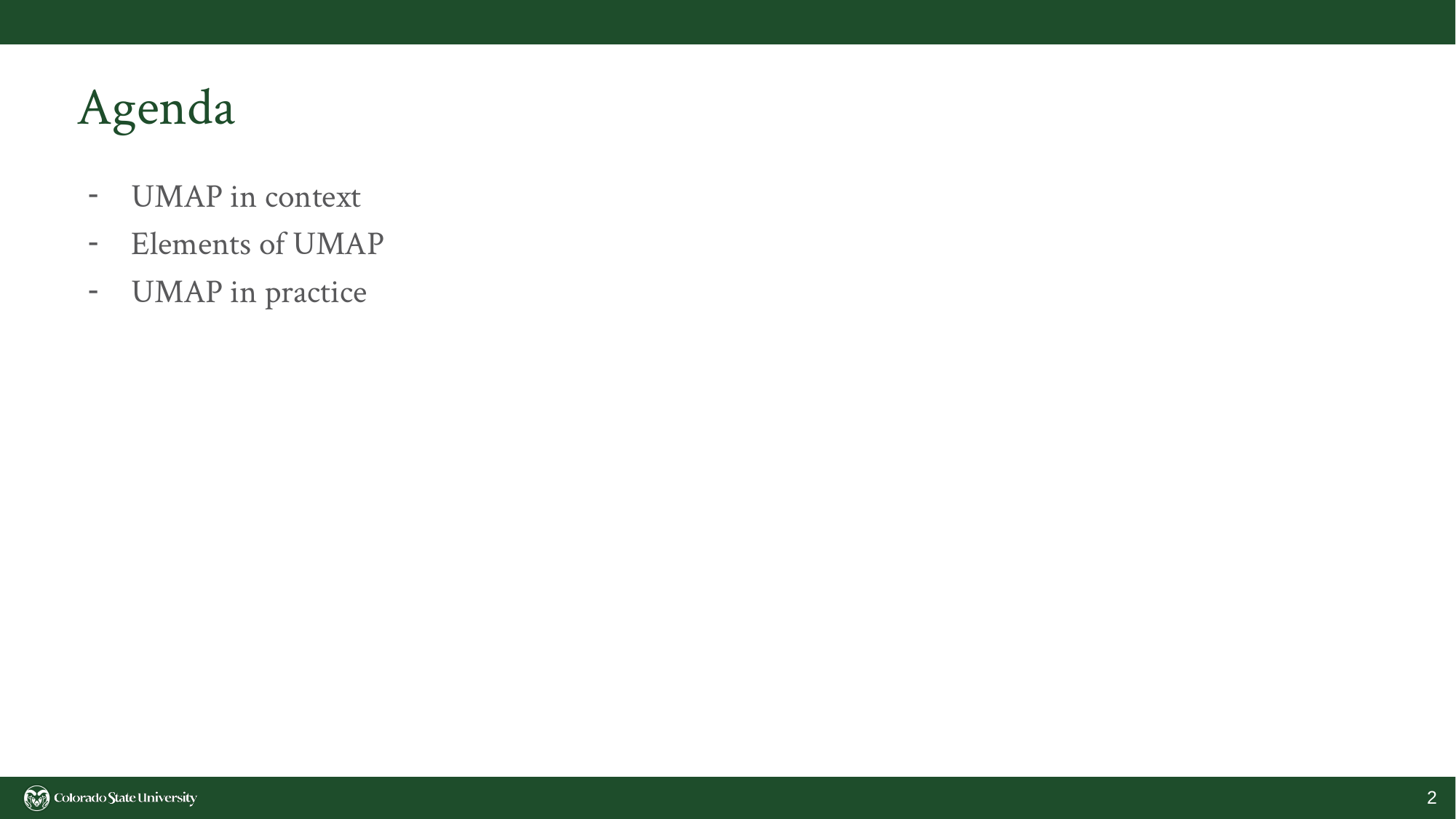

# Agenda
UMAP in context
Elements of UMAP
UMAP in practice

2